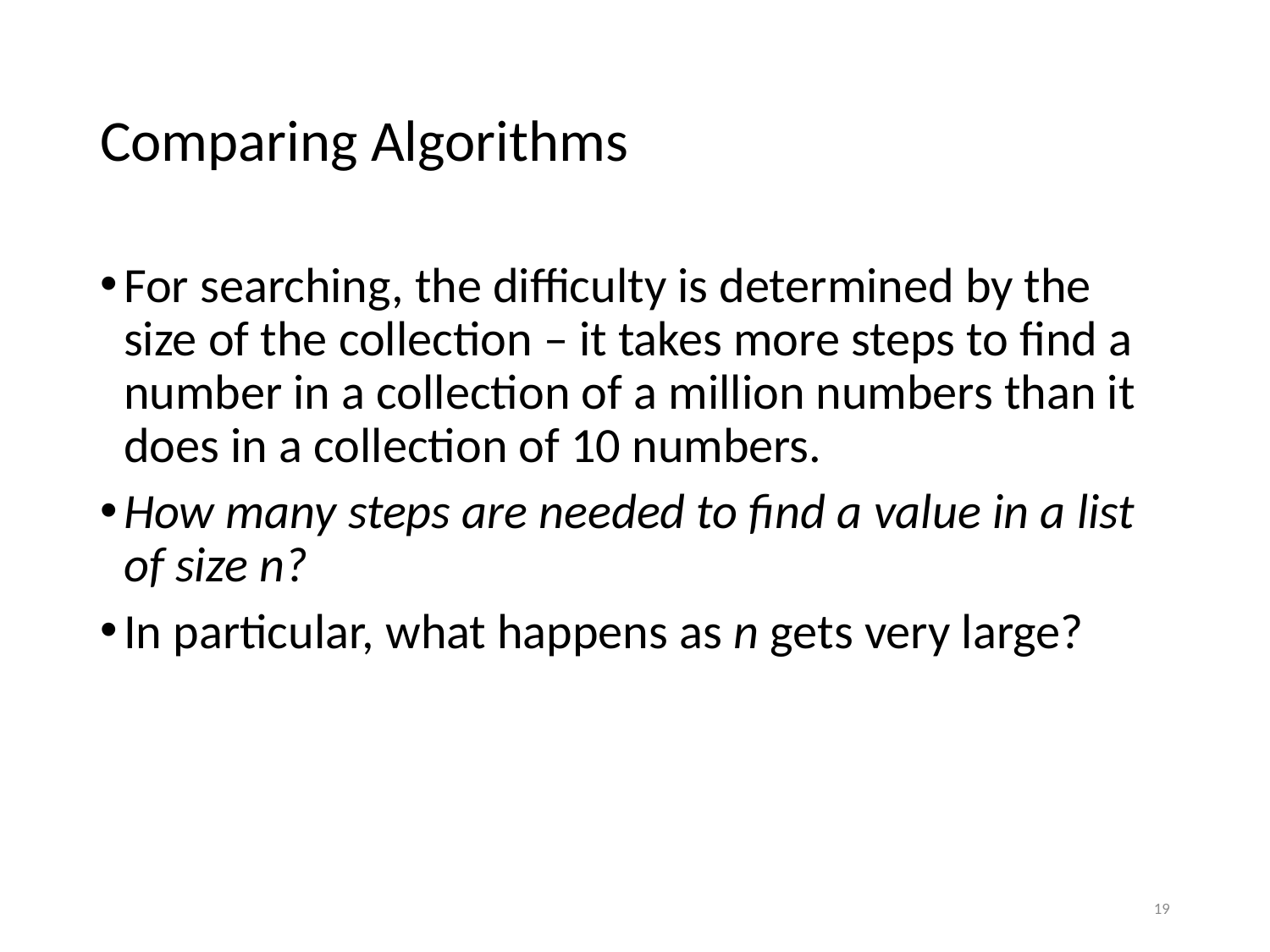

# Comparing Algorithms
For searching, the difficulty is determined by the size of the collection – it takes more steps to find a number in a collection of a million numbers than it does in a collection of 10 numbers.
How many steps are needed to find a value in a list of size n?
In particular, what happens as n gets very large?
19